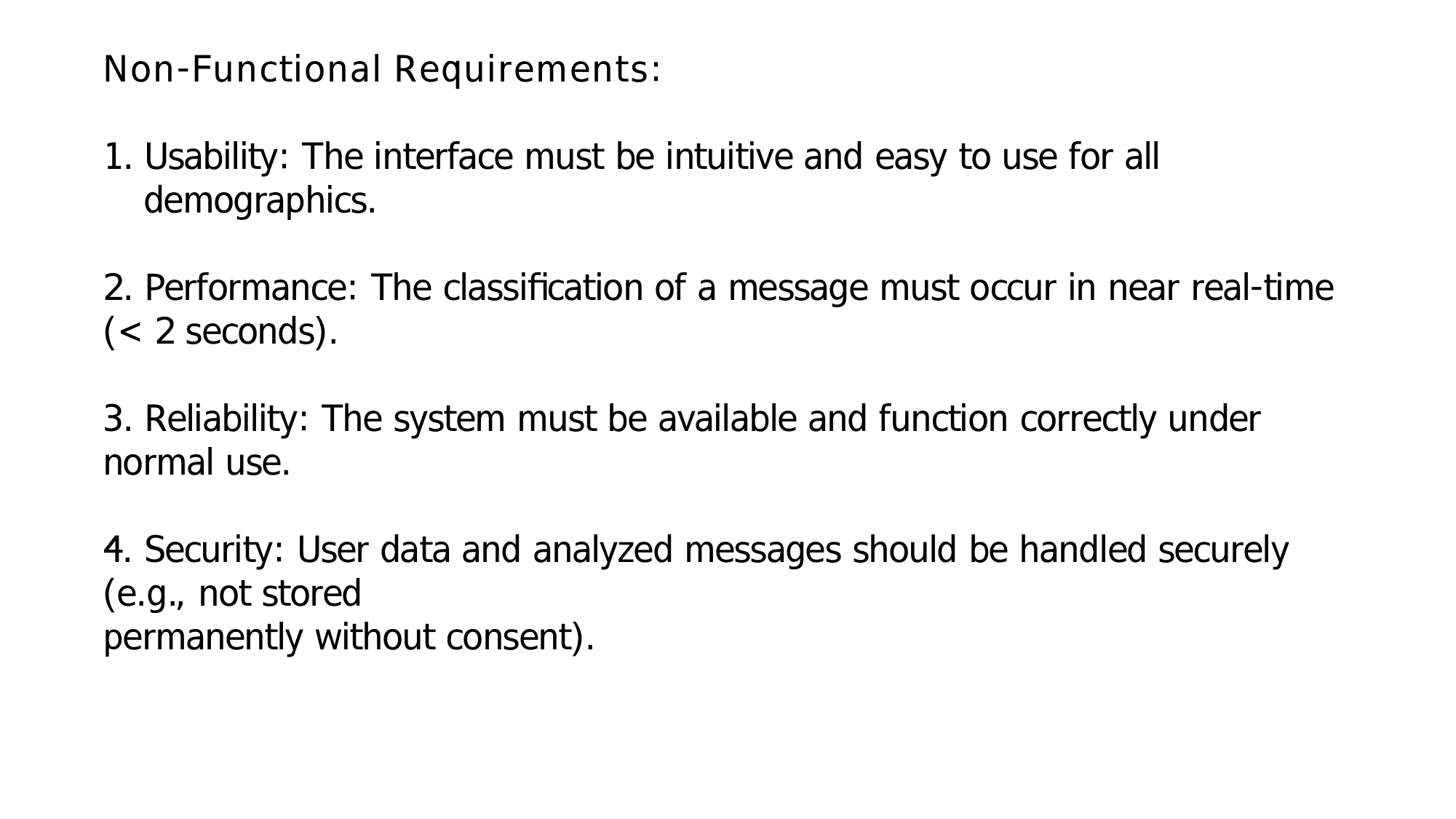

Non-Functional Requirements:

Usability: The interface must be intuitive and easy to use for all demographics.

2. Performance: The classification of a message must occur in near real-time (< 2 seconds).

3. Reliability: The system must be available and function correctly under normal use.

4. Security: User data and analyzed messages should be handled securely (e.g., not stored
permanently without consent).